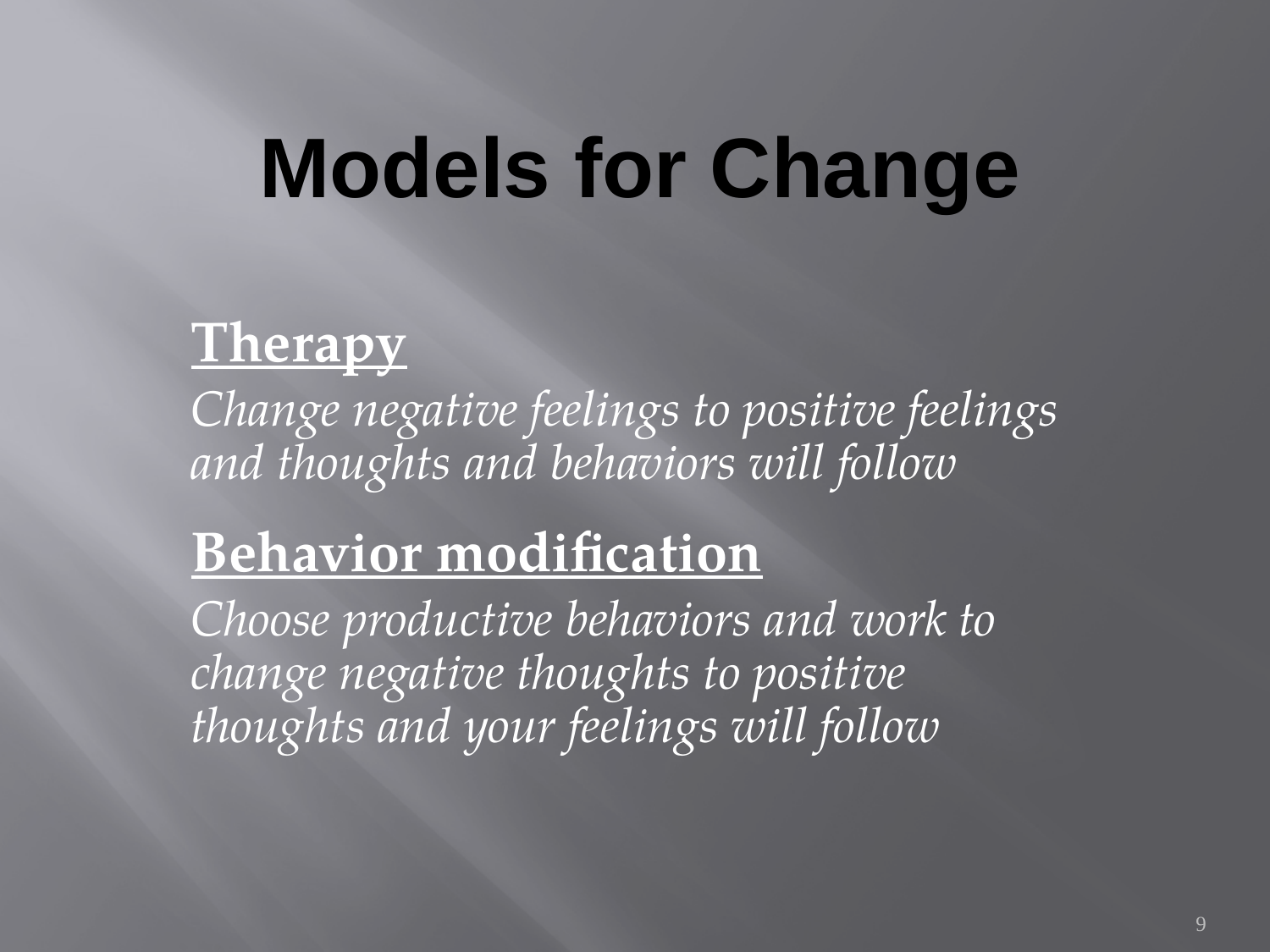

# Models for Change
Therapy
Change negative feelings to positive feelings and thoughts and behaviors will follow
Behavior modification
Choose productive behaviors and work to change negative thoughts to positive thoughts and your feelings will follow
9